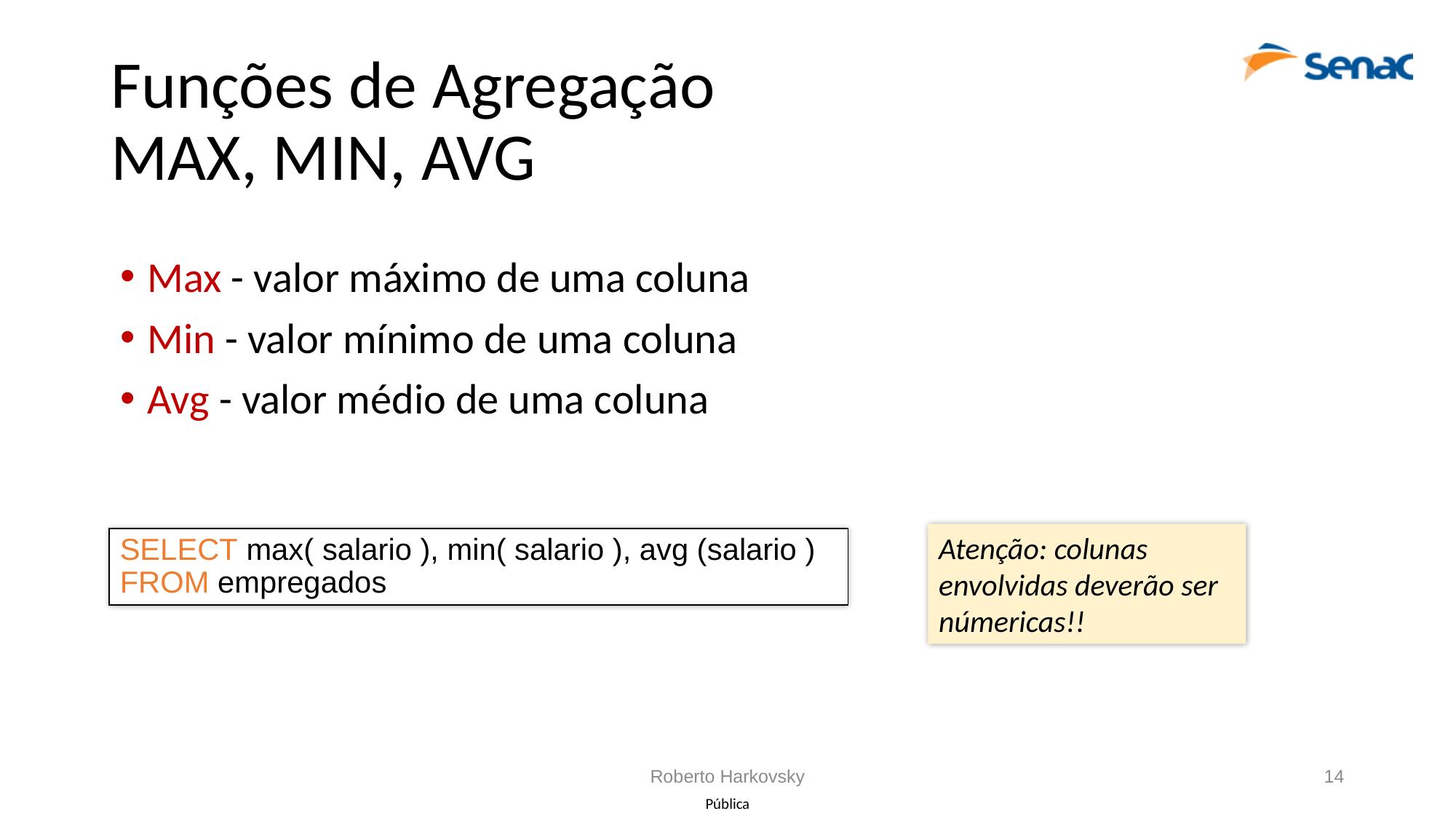

# Funções de Agregação MAX, MIN, AVG
Max - valor máximo de uma coluna
Min - valor mínimo de uma coluna
Avg - valor médio de uma coluna

Atenção: colunas envolvidas deverão ser númericas!!
SELECT max( salario ), min( salario ), avg (salario )
FROM empregados
Roberto Harkovsky
14